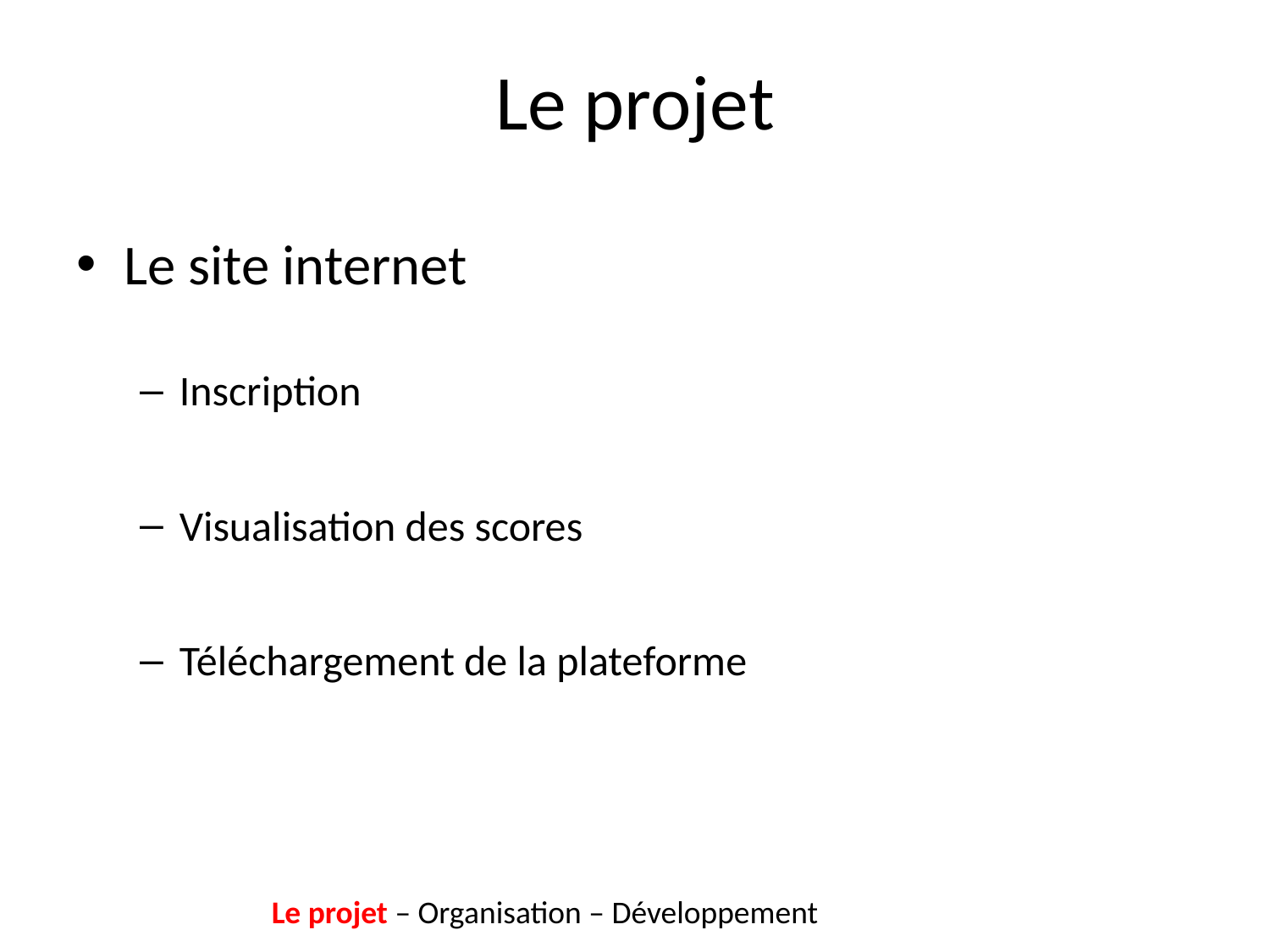

Le site internet

Inscription

Visualisation des scores

Téléchargement de la plateforme